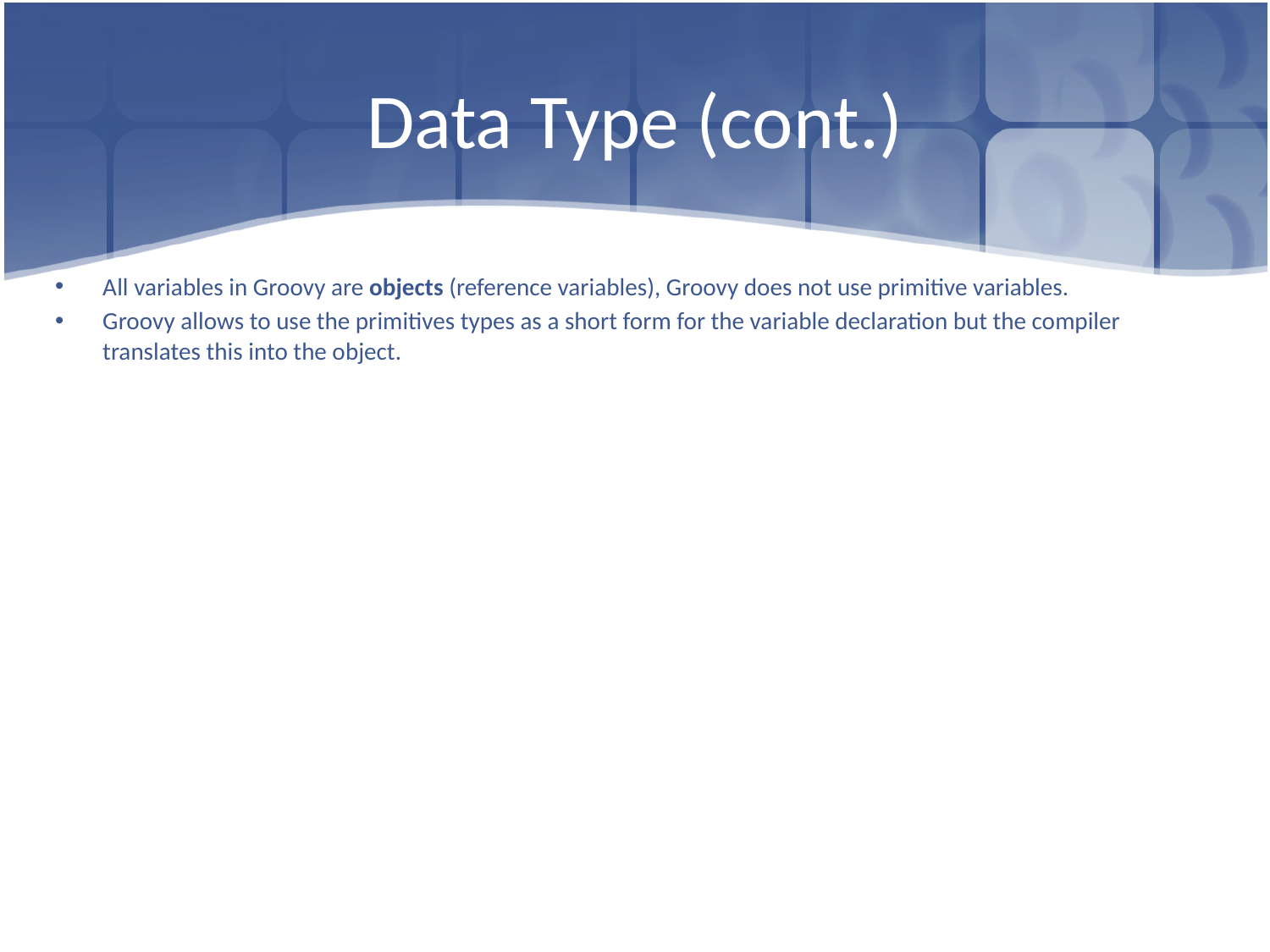

# Data Type (cont.)
All variables in Groovy are objects (reference variables), Groovy does not use primitive variables.
Groovy allows to use the primitives types as a short form for the variable declaration but the compiler translates this into the object.